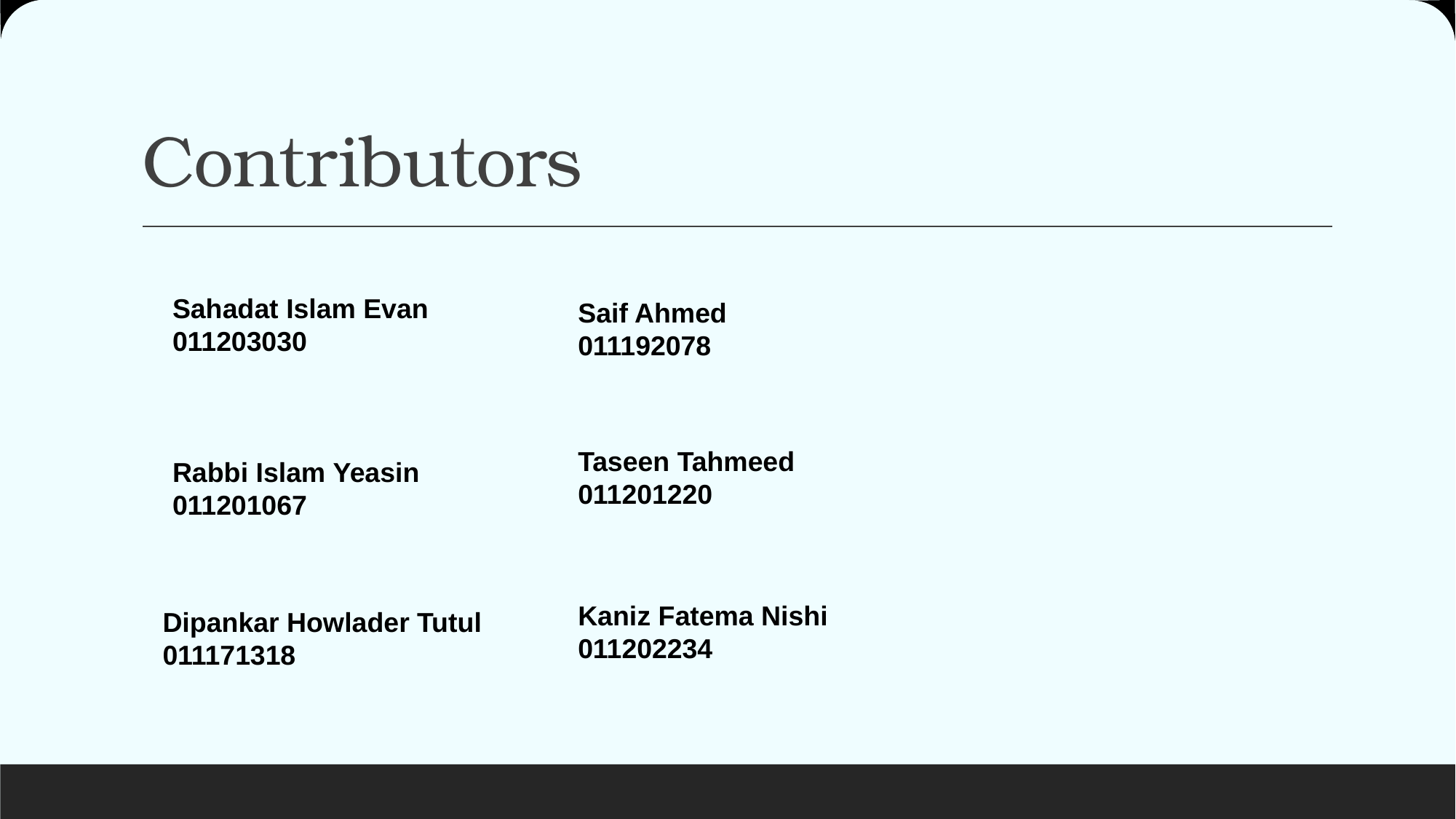

# Contributors
Sahadat Islam Evan
011203030
Saif Ahmed
011192078
Taseen Tahmeed
011201220
Rabbi Islam Yeasin
011201067
Kaniz Fatema Nishi
011202234
Dipankar Howlader Tutul
011171318